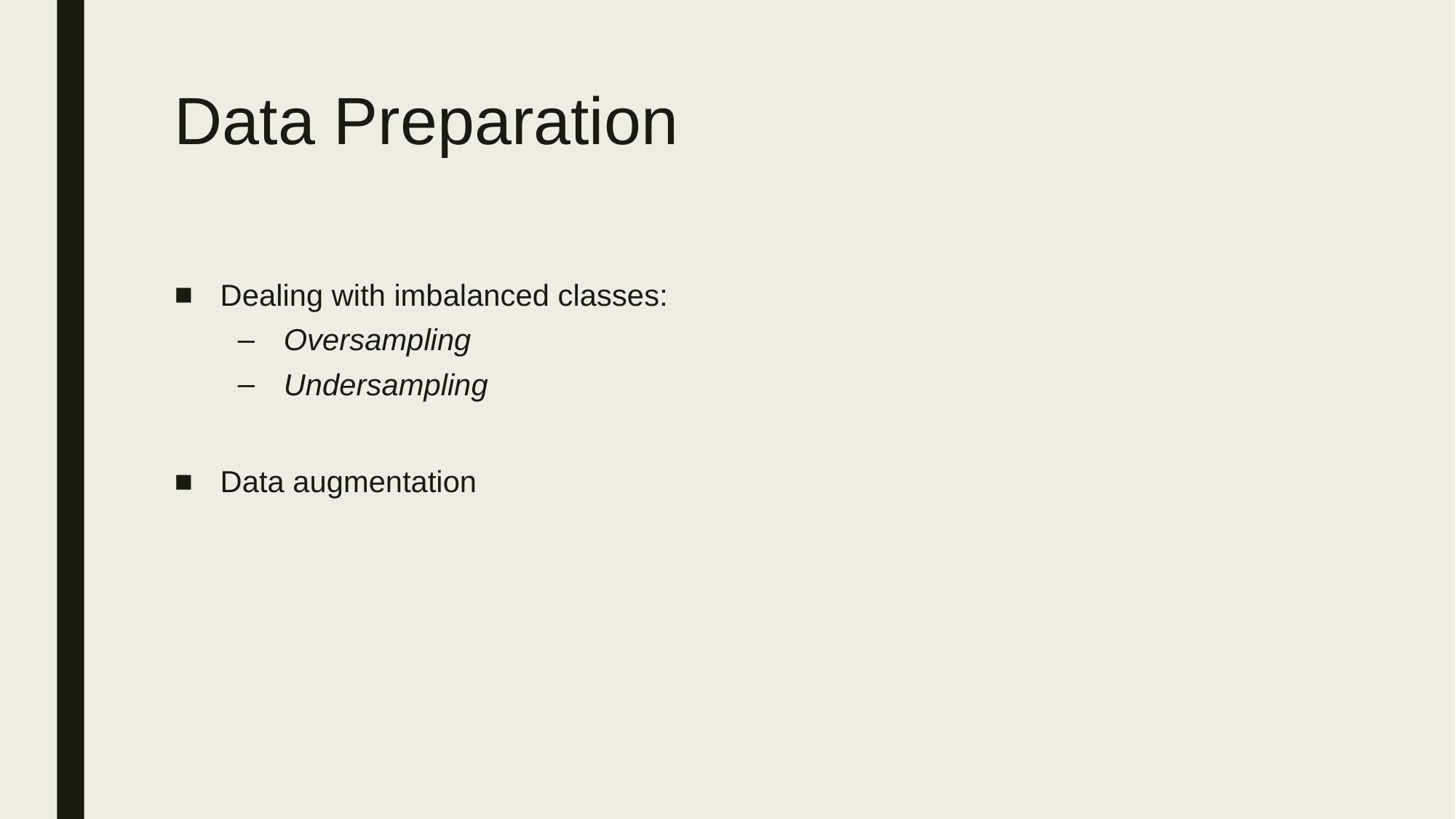

Data Preparation
Dealing with imbalanced classes:
Oversampling
Undersampling

Data augmentation